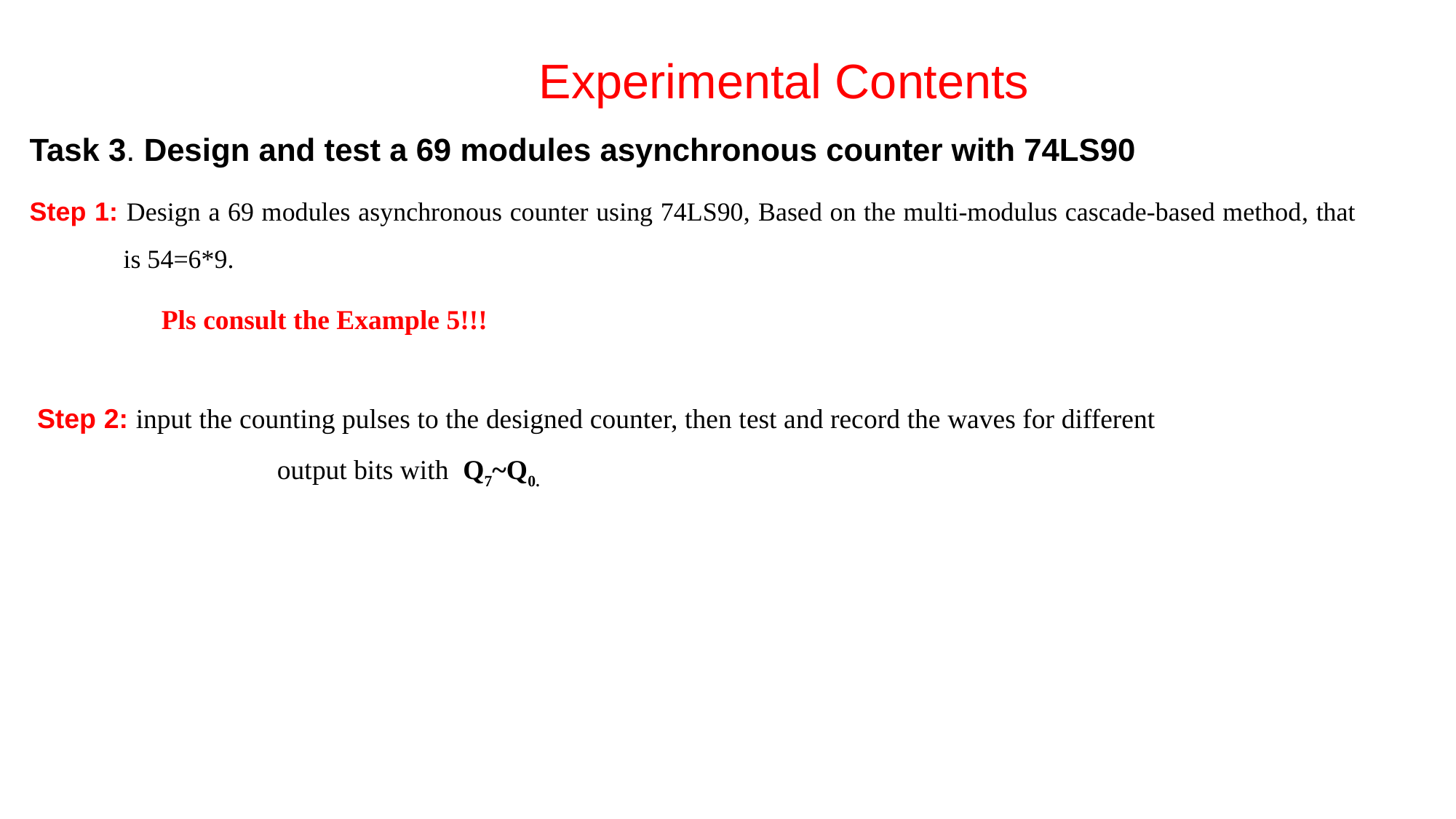

Experimental Contents
Task 3. Design and test a 69 modules asynchronous counter with 74LS90
Step 1: Design a 69 modules asynchronous counter using 74LS90, Based on the multi-modulus cascade-based method, that is 54=6*9.

Pls consult the Example 5!!!
 Step 2: input the counting pulses to the designed counter, then test and record the waves for different                       output bits with  Q7~Q0.